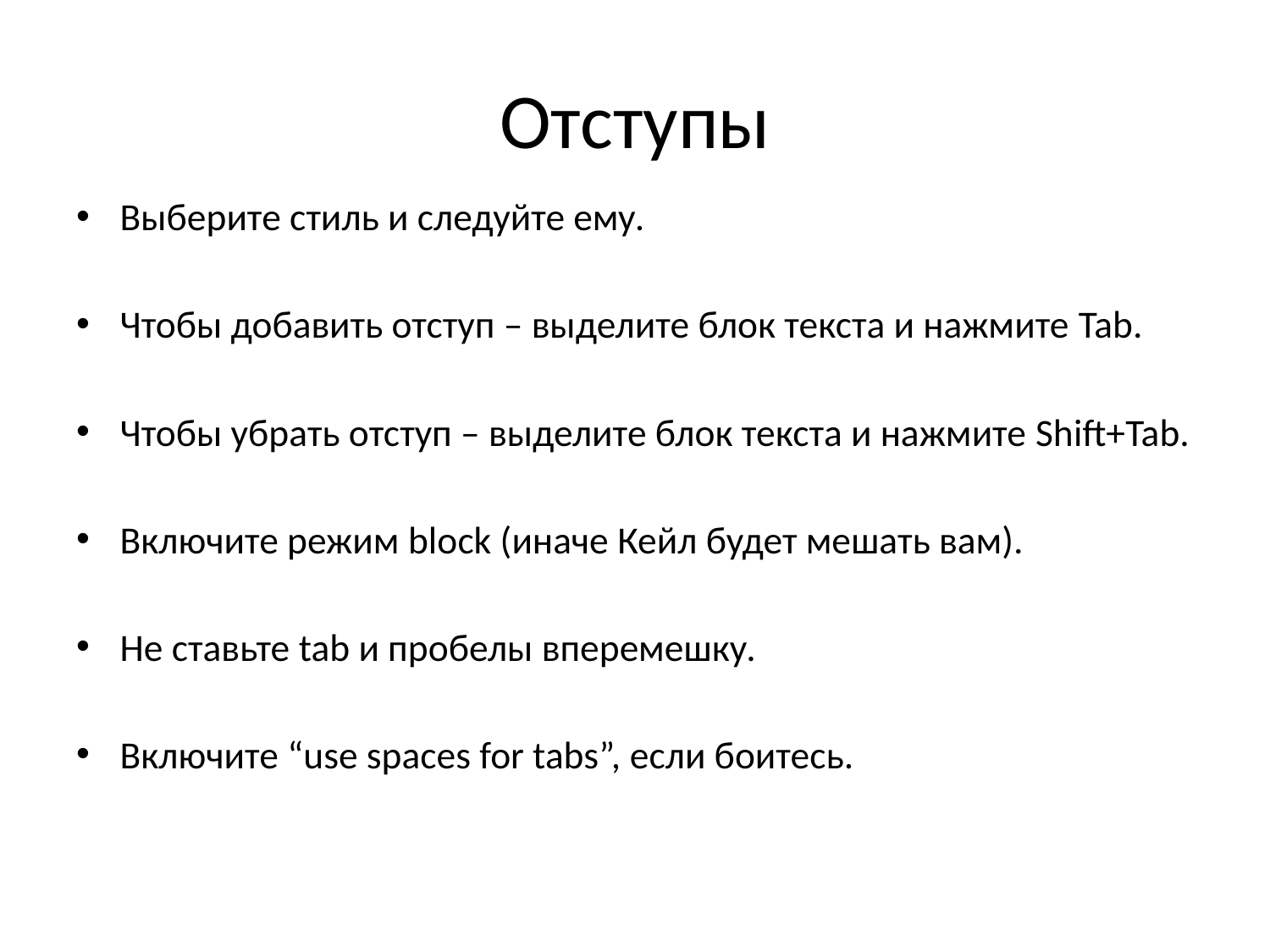

# Отступы
Выберите стиль и следуйте ему.

Чтобы добавить отступ – выделите блок текста и нажмите Tab.

Чтобы убрать отступ – выделите блок текста и нажмите Shift+Tab.

Включите режим block (иначе Кейл будет мешать вам).

Не ставьте tab и пробелы вперемешку.

Включите “use spaces for tabs”, если боитесь.